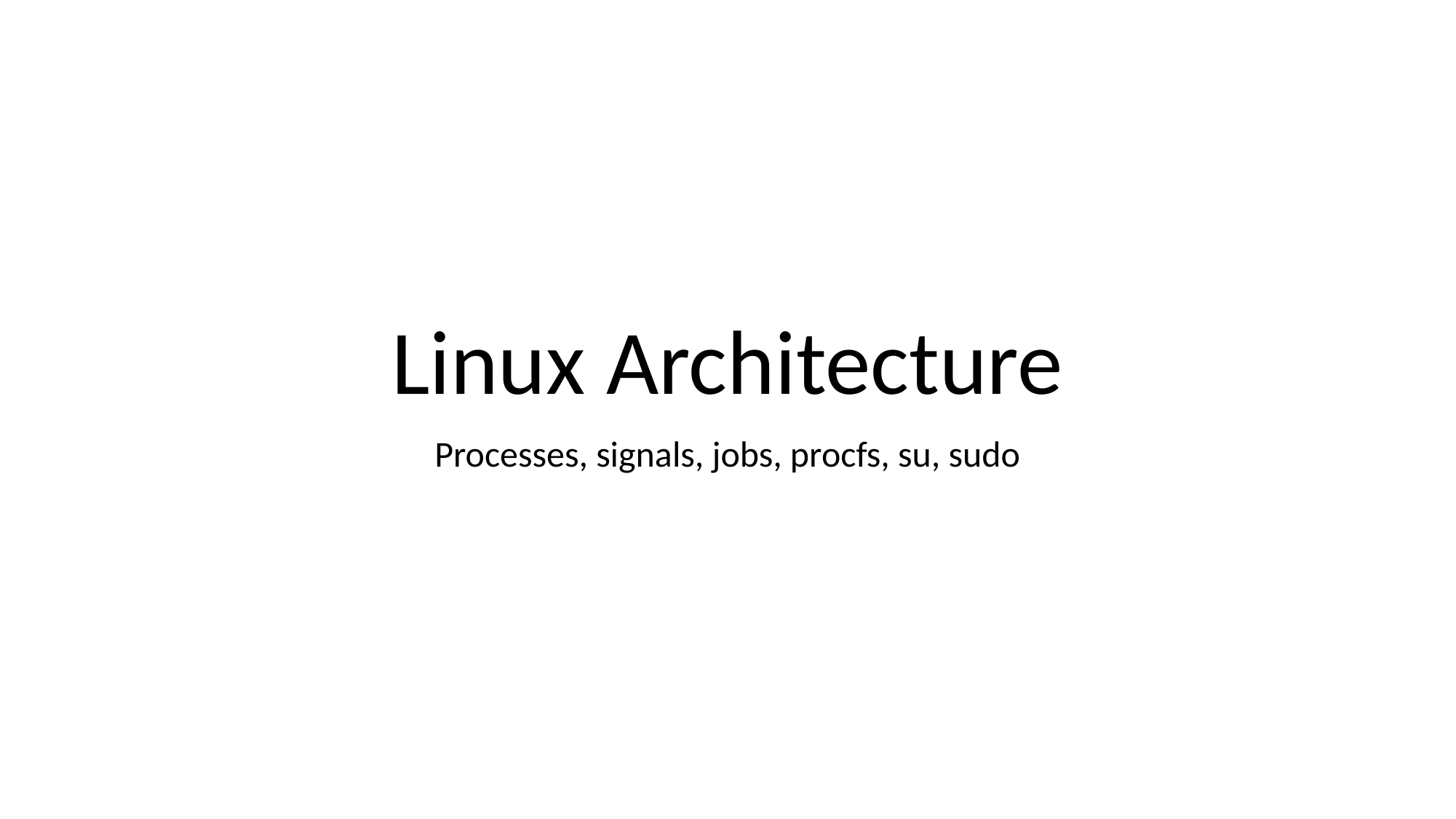

# Linux Architecture
Processes, signals, jobs, procfs, su, sudo